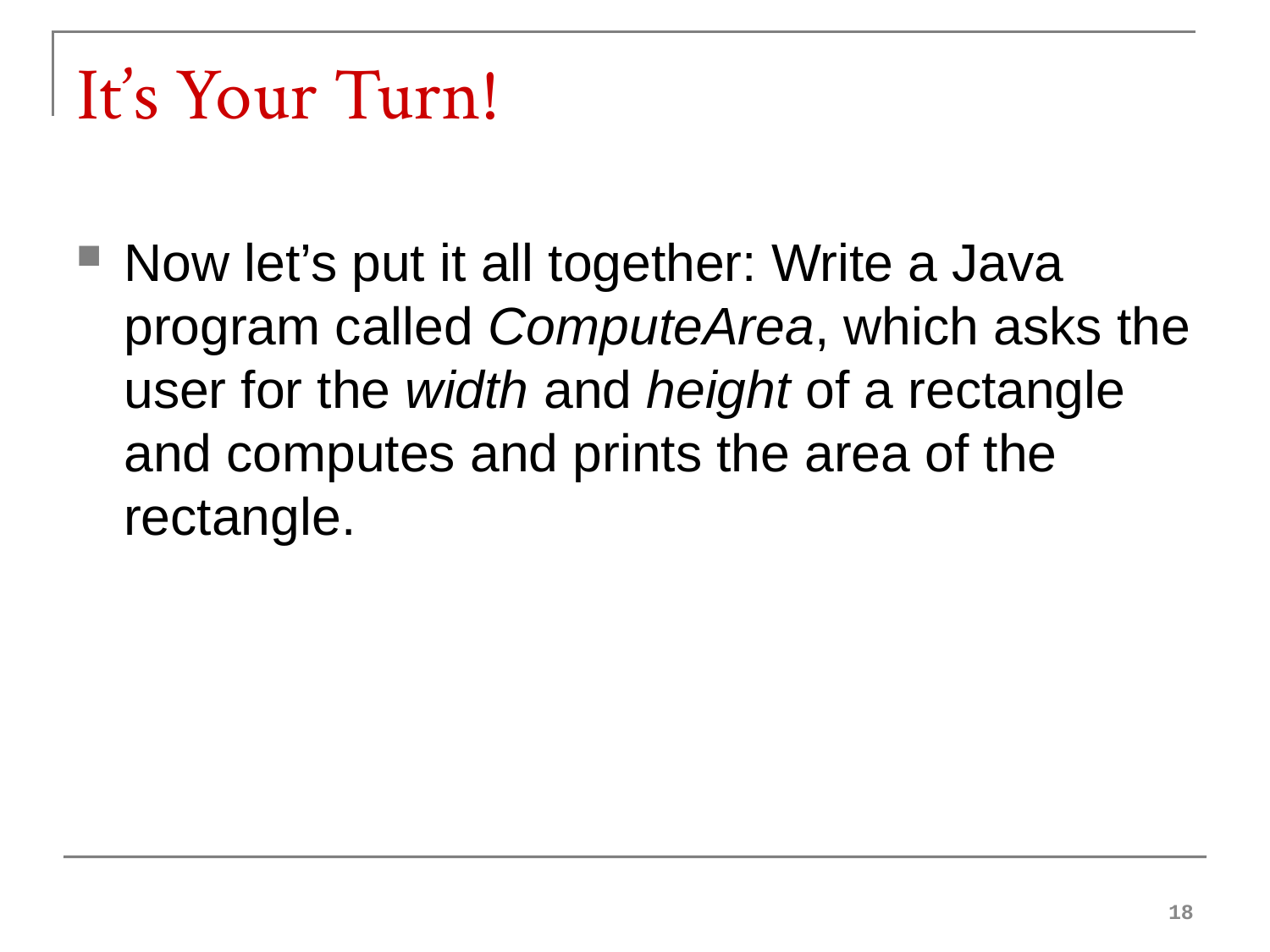

# It’s Your Turn!
Now let’s put it all together: Write a Java program called ComputeArea, which asks the user for the width and height of a rectangle and computes and prints the area of the rectangle.
18